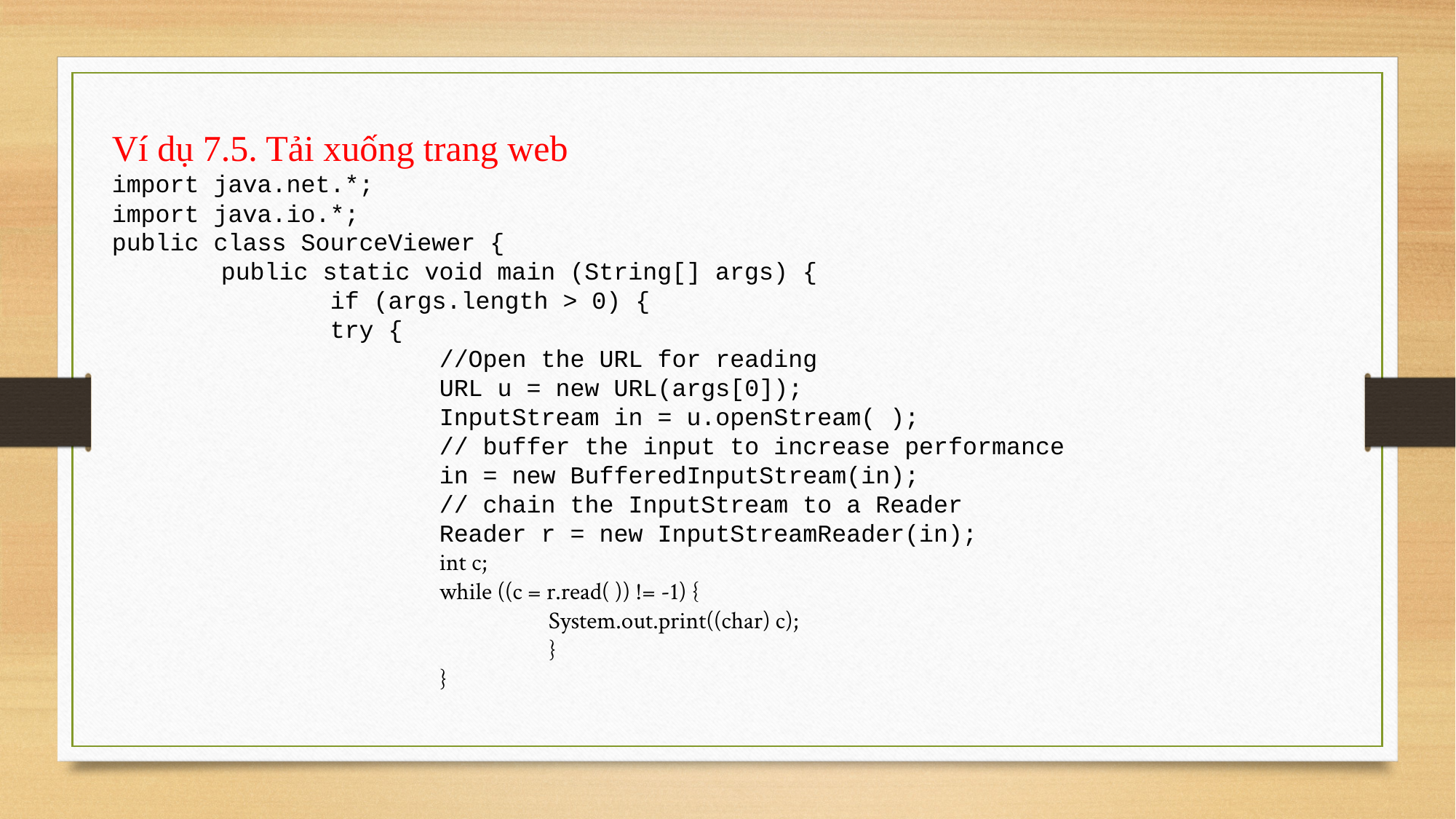

Ví dụ 7.5. Tải xuống trang web
import java.net.*;
import java.io.*;
public class SourceViewer {
	public static void main (String[] args) {
		if (args.length > 0) {
		try {
			//Open the URL for reading
			URL u = new URL(args[0]);
			InputStream in = u.openStream( );
			// buffer the input to increase performance
			in = new BufferedInputStream(in);
			// chain the InputStream to a Reader
			Reader r = new InputStreamReader(in);
			int c;
			while ((c = r.read( )) != -1) {
				System.out.print((char) c);
				}
			}